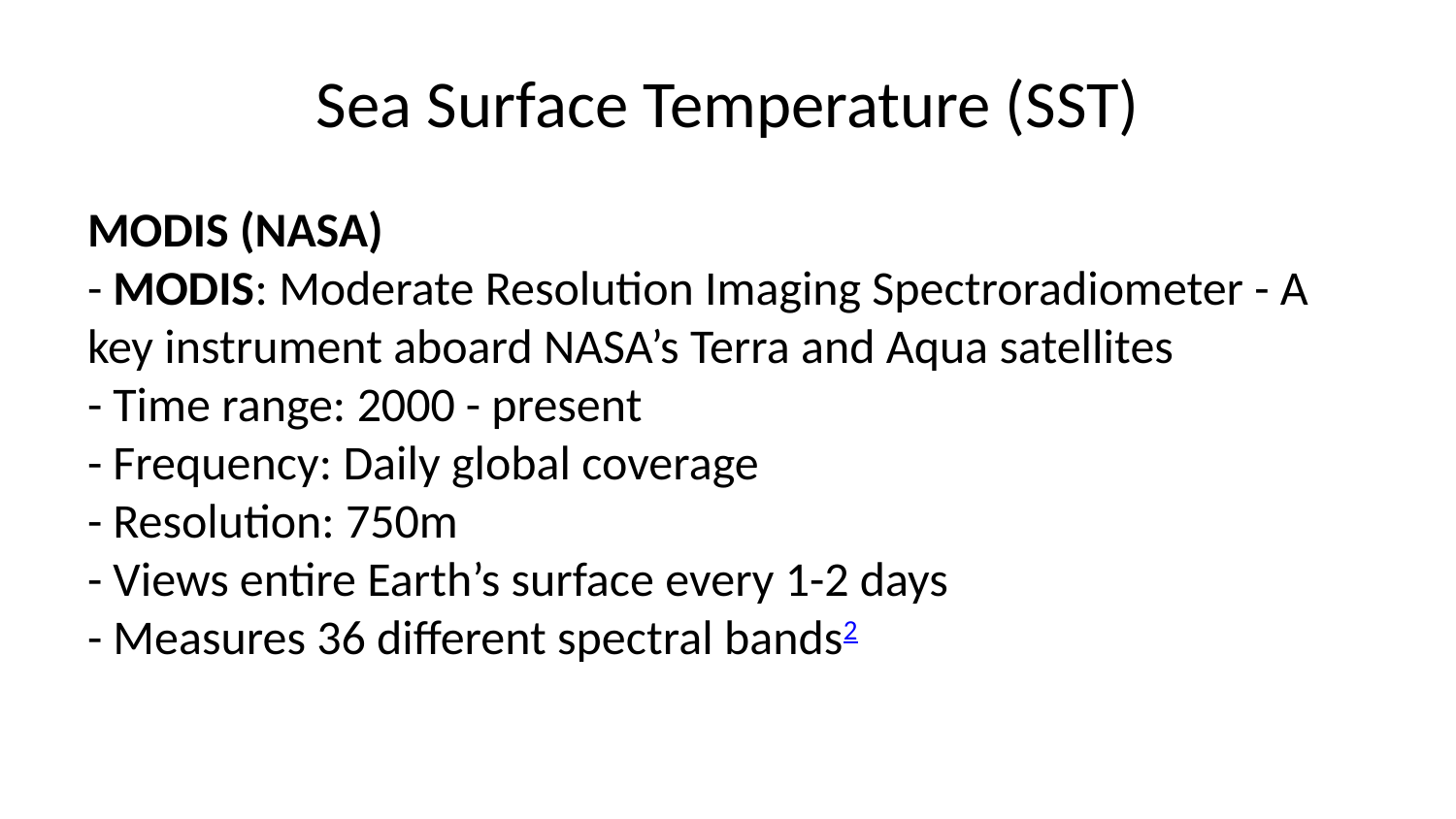

# Sea Surface Temperature (SST)
MODIS (NASA)
- MODIS: Moderate Resolution Imaging Spectroradiometer - A key instrument aboard NASA’s Terra and Aqua satellites
- Time range: 2000 - present
- Frequency: Daily global coverage
- Resolution: 750m
- Views entire Earth’s surface every 1-2 days
- Measures 36 different spectral bands2